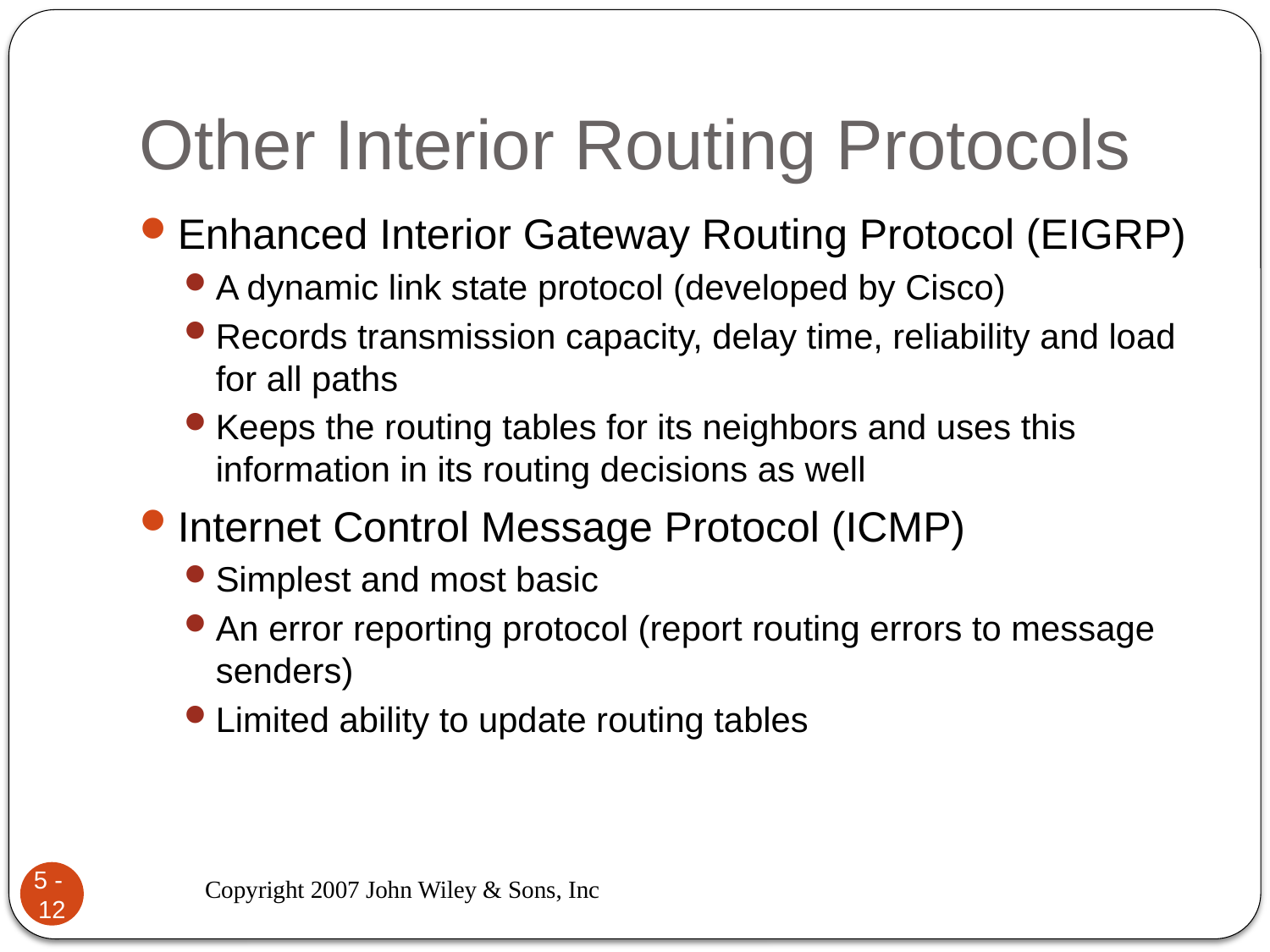

# Other Interior Routing Protocols
Enhanced Interior Gateway Routing Protocol (EIGRP)
A dynamic link state protocol (developed by Cisco)
Records transmission capacity, delay time, reliability and load for all paths
Keeps the routing tables for its neighbors and uses this information in its routing decisions as well
Internet Control Message Protocol (ICMP)
Simplest and most basic
An error reporting protocol (report routing errors to message senders)
Limited ability to update routing tables
Copyright 2007 John Wiley & Sons, Inc
5 - 12